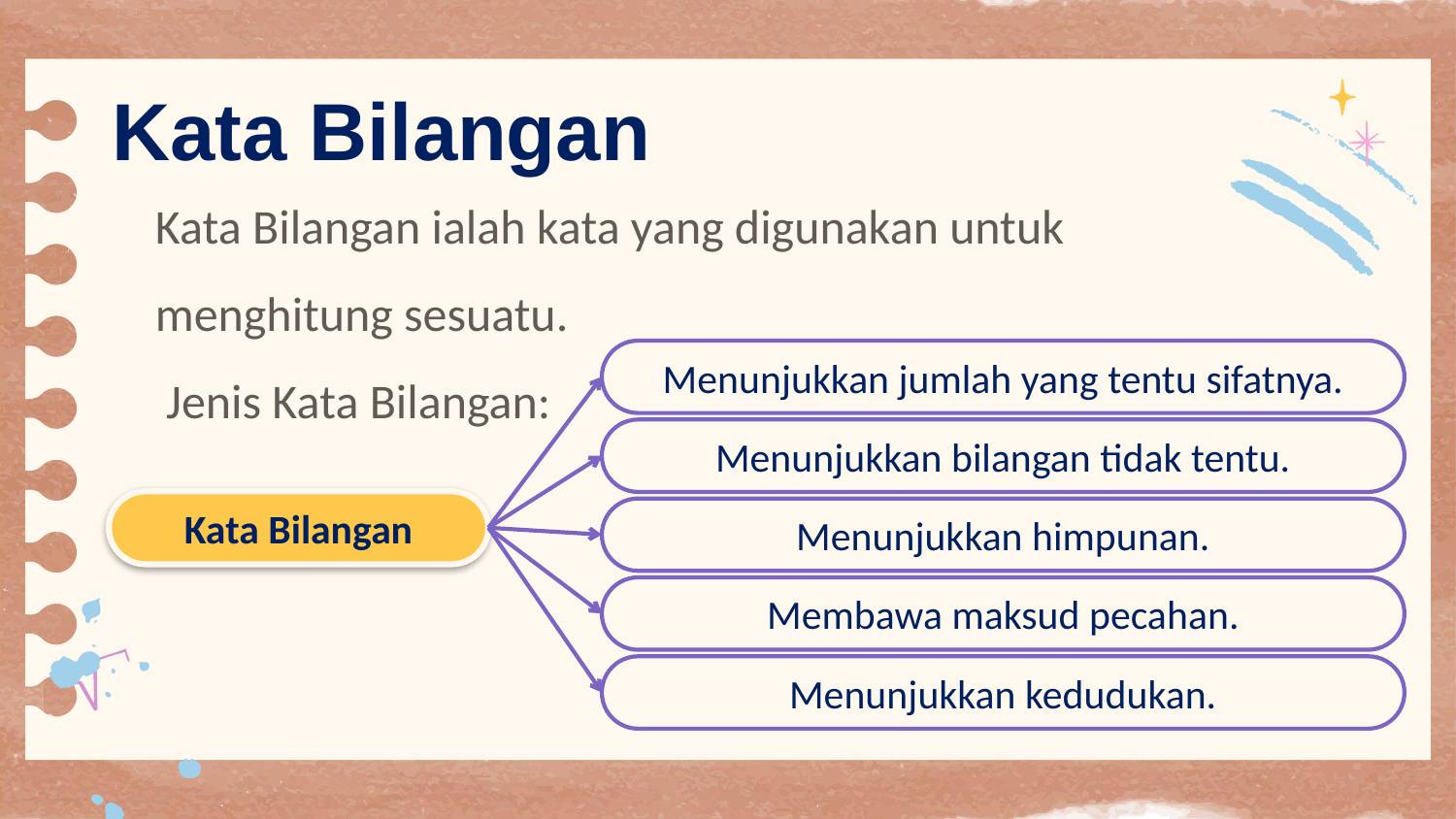

# Kata Bilangan
Kata Bilangan ialah kata yang digunakan untuk menghitung sesuatu.
 Jenis Kata Bilangan:

Menunjukkan jumlah yang tentu sifatnya.
Menunjukkan bilangan tidak tentu.
Kata Bilangan
Menunjukkan himpunan.
Membawa maksud pecahan.

Menunjukkan kedudukan.